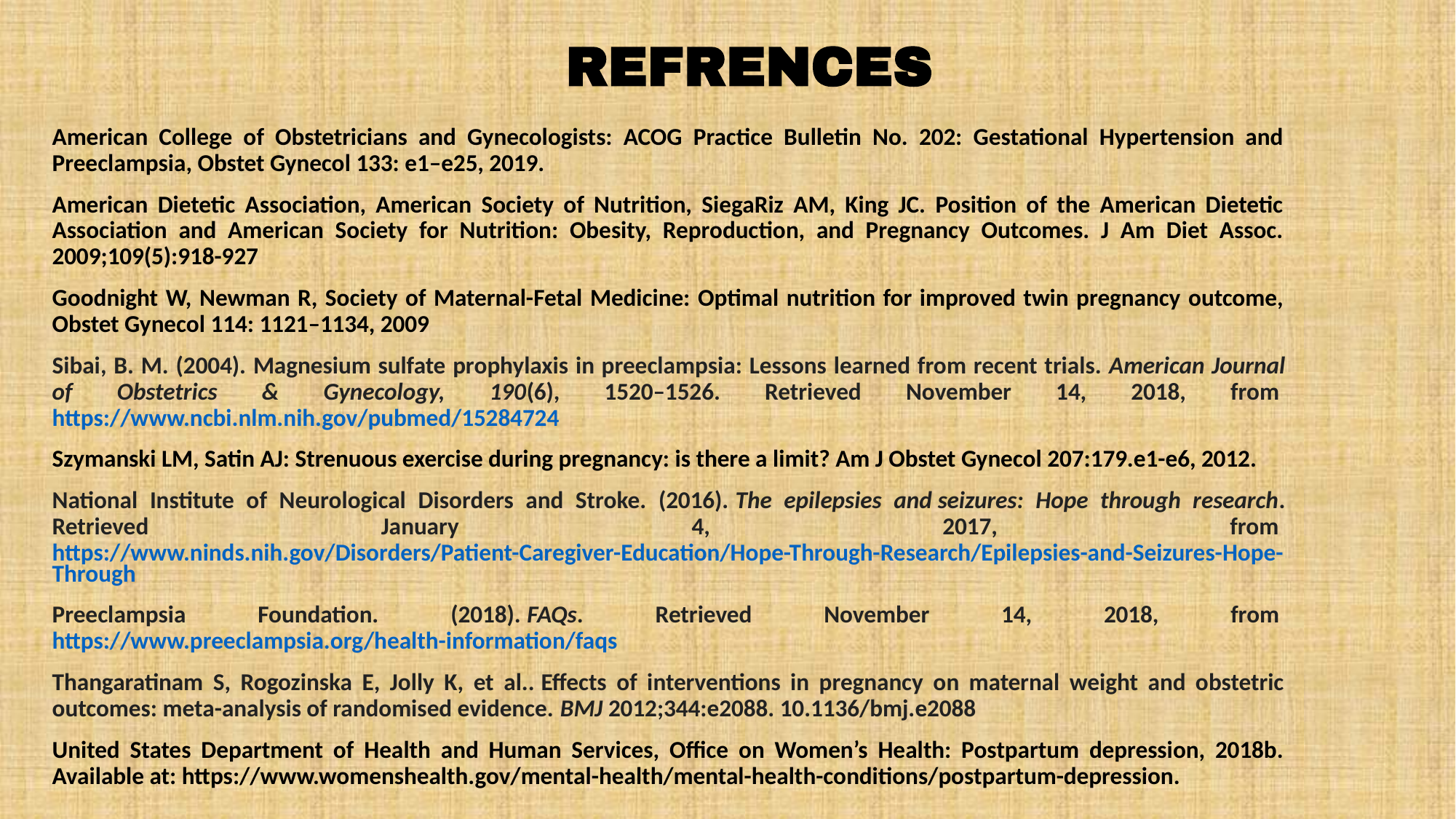

# REFRENCES
American College of Obstetricians and Gynecologists: ACOG Practice Bulletin No. 202: Gestational Hypertension and Preeclampsia, Obstet Gynecol 133: e1–e25, 2019.
American Dietetic Association, American Society of Nutrition, SiegaRiz AM, King JC. Position of the American Dietetic Association and American Society for Nutrition: Obesity, Reproduction, and Pregnancy Outcomes. J Am Diet Assoc. 2009;109(5):918-927
Goodnight W, Newman R, Society of Maternal-Fetal Medicine: Optimal nutrition for improved twin pregnancy outcome, Obstet Gynecol 114: 1121–1134, 2009
Sibai, B. M. (2004). Magnesium sulfate prophylaxis in preeclampsia: Lessons learned from recent trials. American Journal of Obstetrics & Gynecology, 190(6), 1520–1526. Retrieved November 14, 2018, from https://www.ncbi.nlm.nih.gov/pubmed/15284724
Szymanski LM, Satin AJ: Strenuous exercise during pregnancy: is there a limit? Am J Obstet Gynecol 207:179.e1-e6, 2012.
National Institute of Neurological Disorders and Stroke. (2016). The epilepsies and seizures: Hope through research. Retrieved January 4, 2017, from https://www.ninds.nih.gov/Disorders/Patient-Caregiver-Education/Hope-Through-Research/Epilepsies-and-Seizures-Hope-Through
Preeclampsia Foundation. (2018). FAQs. Retrieved November 14, 2018, from https://www.preeclampsia.org/health-information/faqs
Thangaratinam S, Rogozinska E, Jolly K, et al.. Effects of interventions in pregnancy on maternal weight and obstetric outcomes: meta-analysis of randomised evidence. BMJ 2012;344:e2088. 10.1136/bmj.e2088
United States Department of Health and Human Services, Office on Women’s Health: Postpartum depression, 2018b. Available at: https://www.womenshealth.gov/mental-health/mental-health-conditions/postpartum-depression.